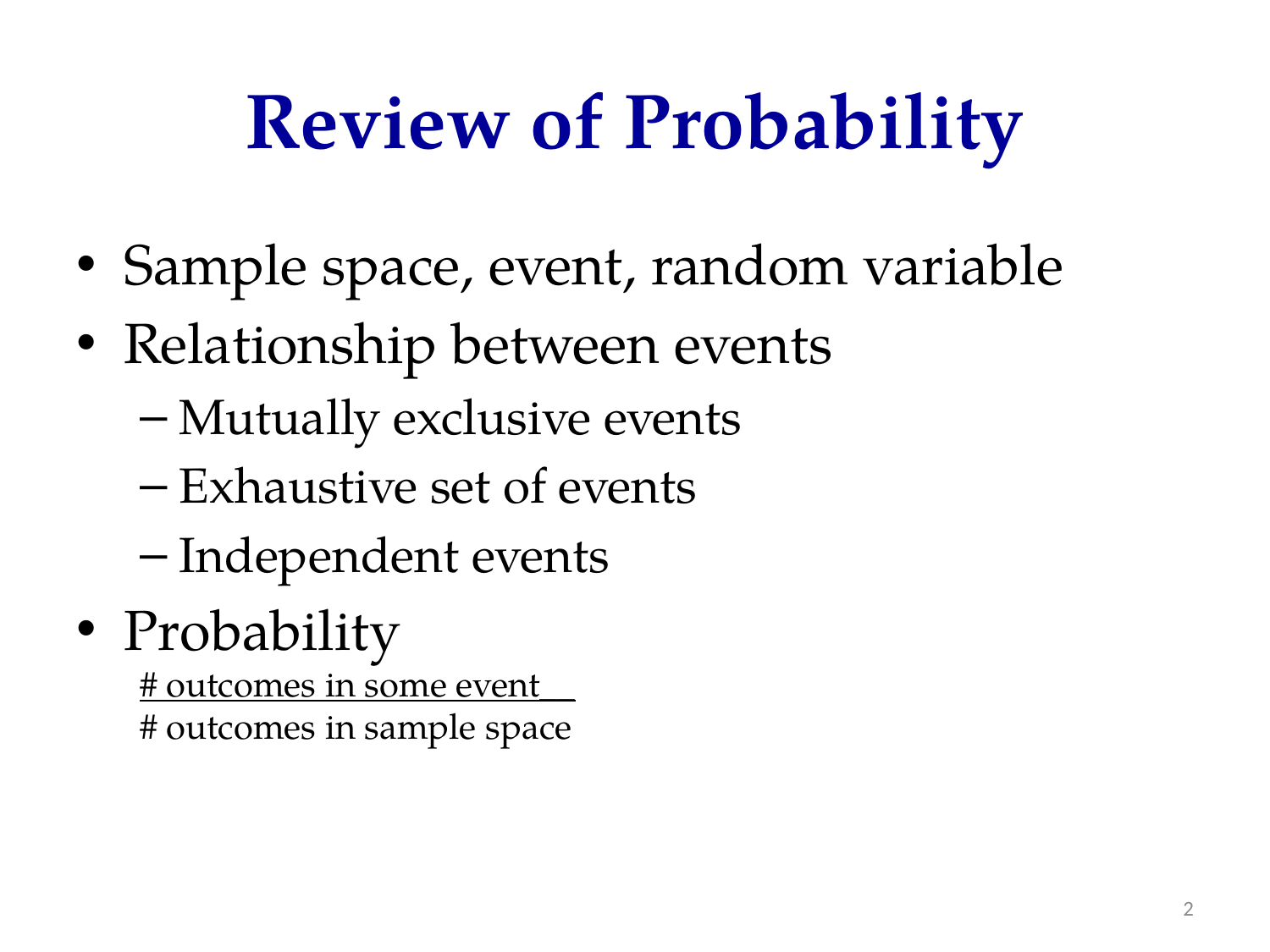

# Review of Probability
Sample space, event, random variable
Relationship between events
Mutually exclusive events
Exhaustive set of events
Independent events
Probability
# outcomes in some event__
# outcomes in sample space

2